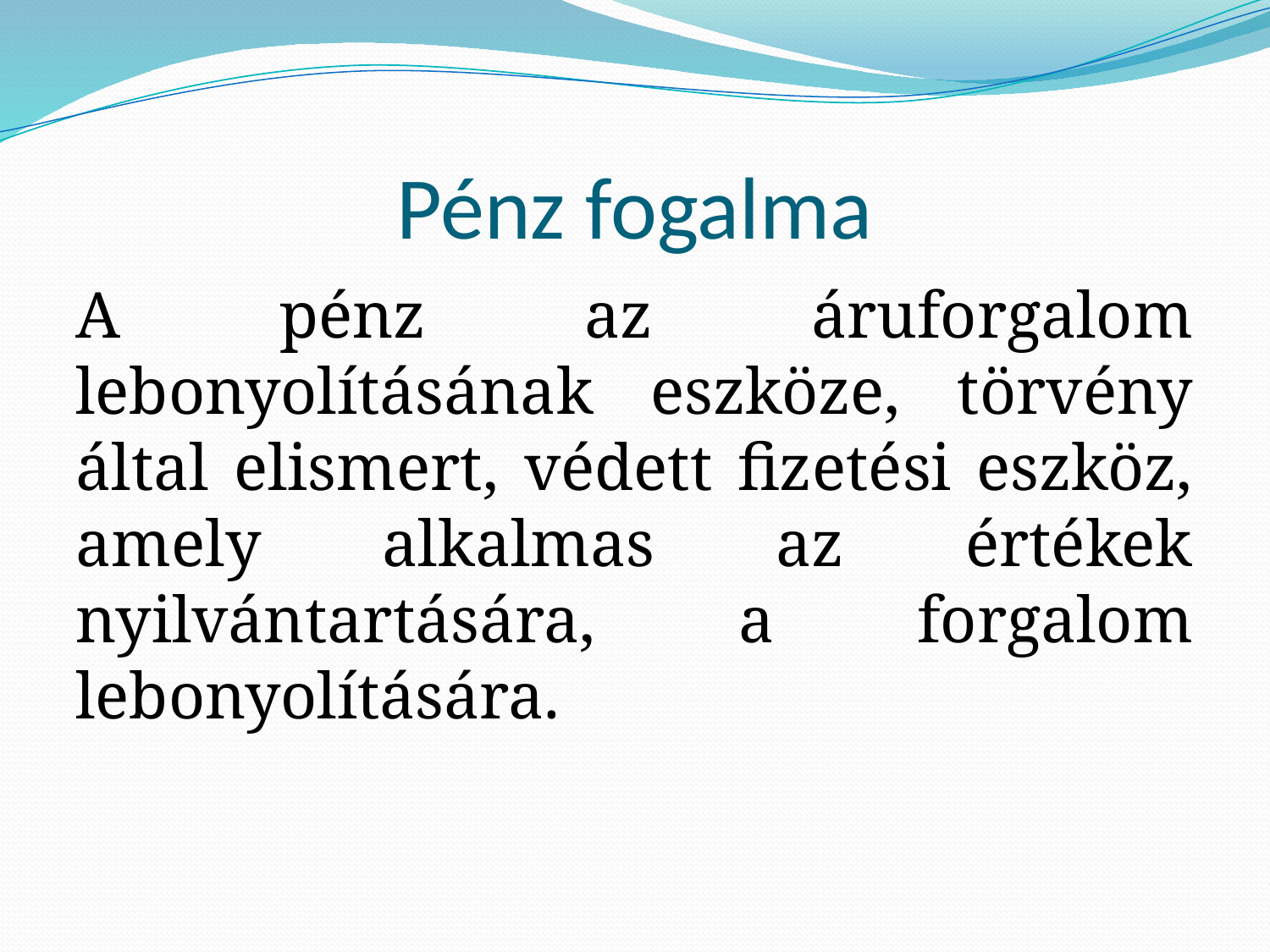

# Pénz fogalma
A pénz az áruforgalom lebonyolításának eszköze, törvény által elismert, védett fizetési eszköz, amely alkalmas az értékek nyilvántartására, a forgalom lebonyolítására.